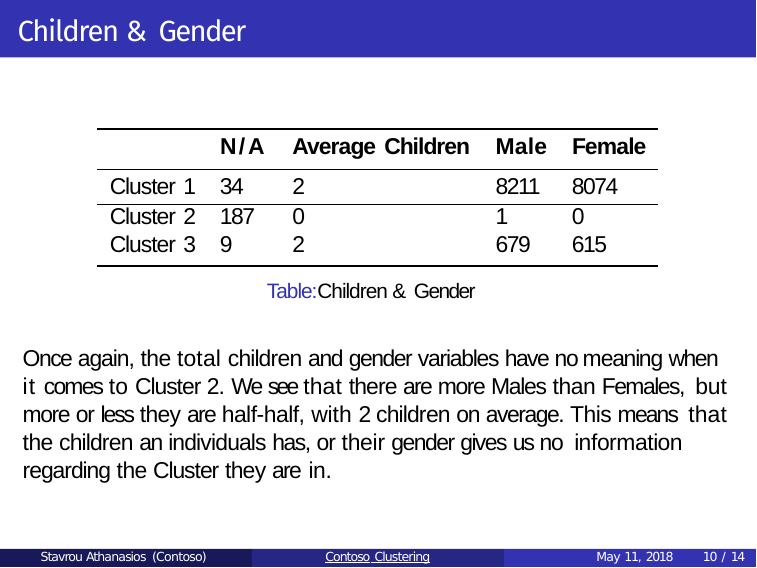

# Children & Gender
|  | N/A | Average Children | Male | Female |
| --- | --- | --- | --- | --- |
| Cluster 1 | 34 | 2 | 8211 | 8074 |
| Cluster 2 | 187 | 0 | 1 | 0 |
| Cluster 3 | 9 | 2 | 679 | 615 |
Table:Children & Gender

Once again, the total children and gender variables have no meaning when  it comes to Cluster 2. We see that there are more Males than Females,  but more or less they are half-half, with 2 children on average. This means  that the children an individuals has, or their gender gives us no  information regarding the Cluster they are in.

Stavrou Athanasios (Contoso)
Contoso Clustering
May 11, 2018
10 / 14